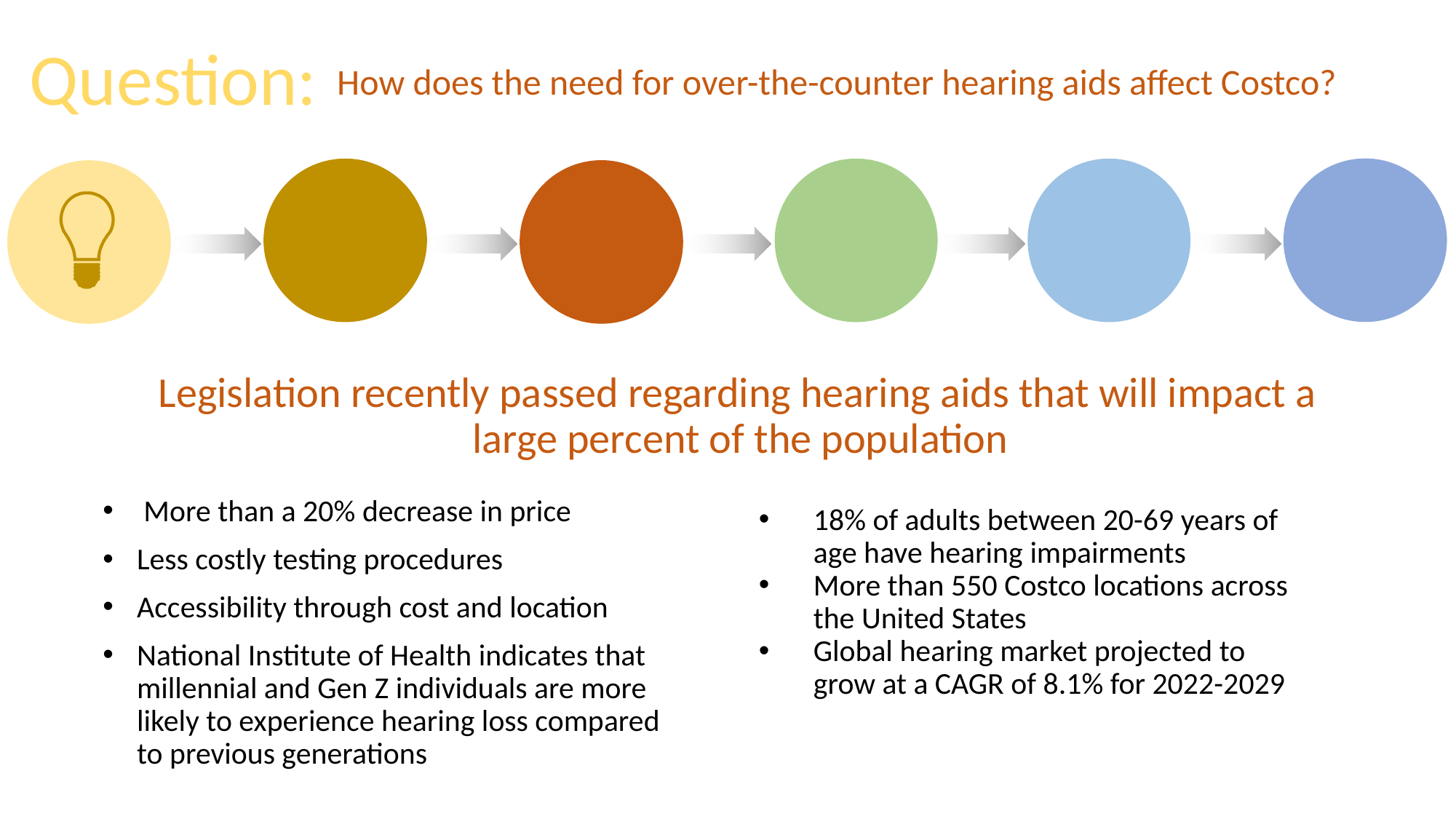

# Question:
How does the need for over-the-counter hearing aids affect Costco?

Legislation recently passed regarding hearing aids that will impact a large percent of the population
More than a 20% decrease in price
Less costly testing procedures
Accessibility through cost and location
National Institute of Health indicates that millennial and Gen Z individuals are more likely to experience hearing loss compared to previous generations

18% of adults between 20-69 years of age have hearing impairments
More than 550 Costco locations across the United States
Global hearing market projected to grow at a CAGR of 8.1% for 2022-2029